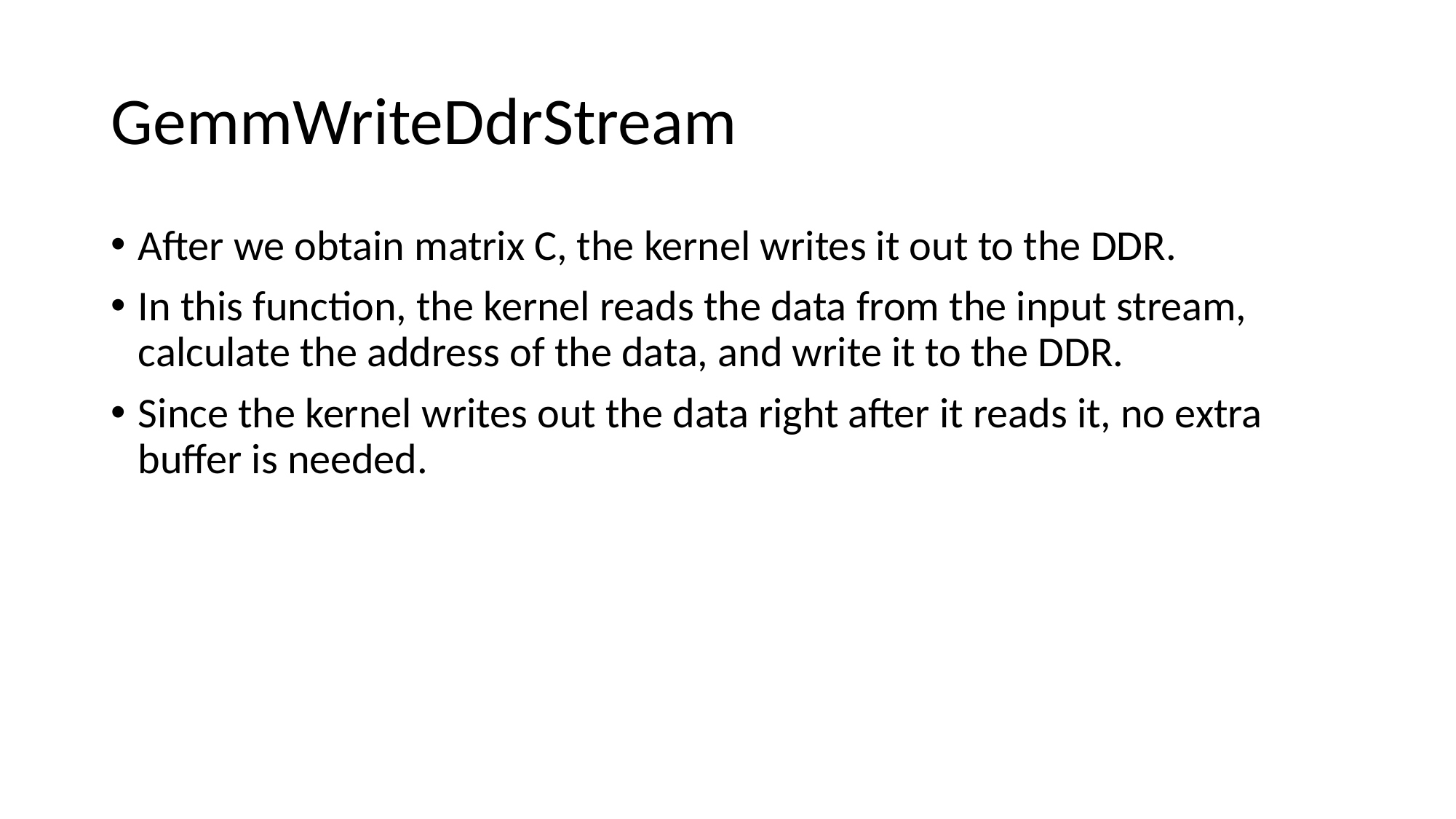

# GemmWriteDdrStream
After we obtain matrix C, the kernel writes it out to the DDR.
In this function, the kernel reads the data from the input stream, calculate the address of the data, and write it to the DDR.
Since the kernel writes out the data right after it reads it, no extra buffer is needed.